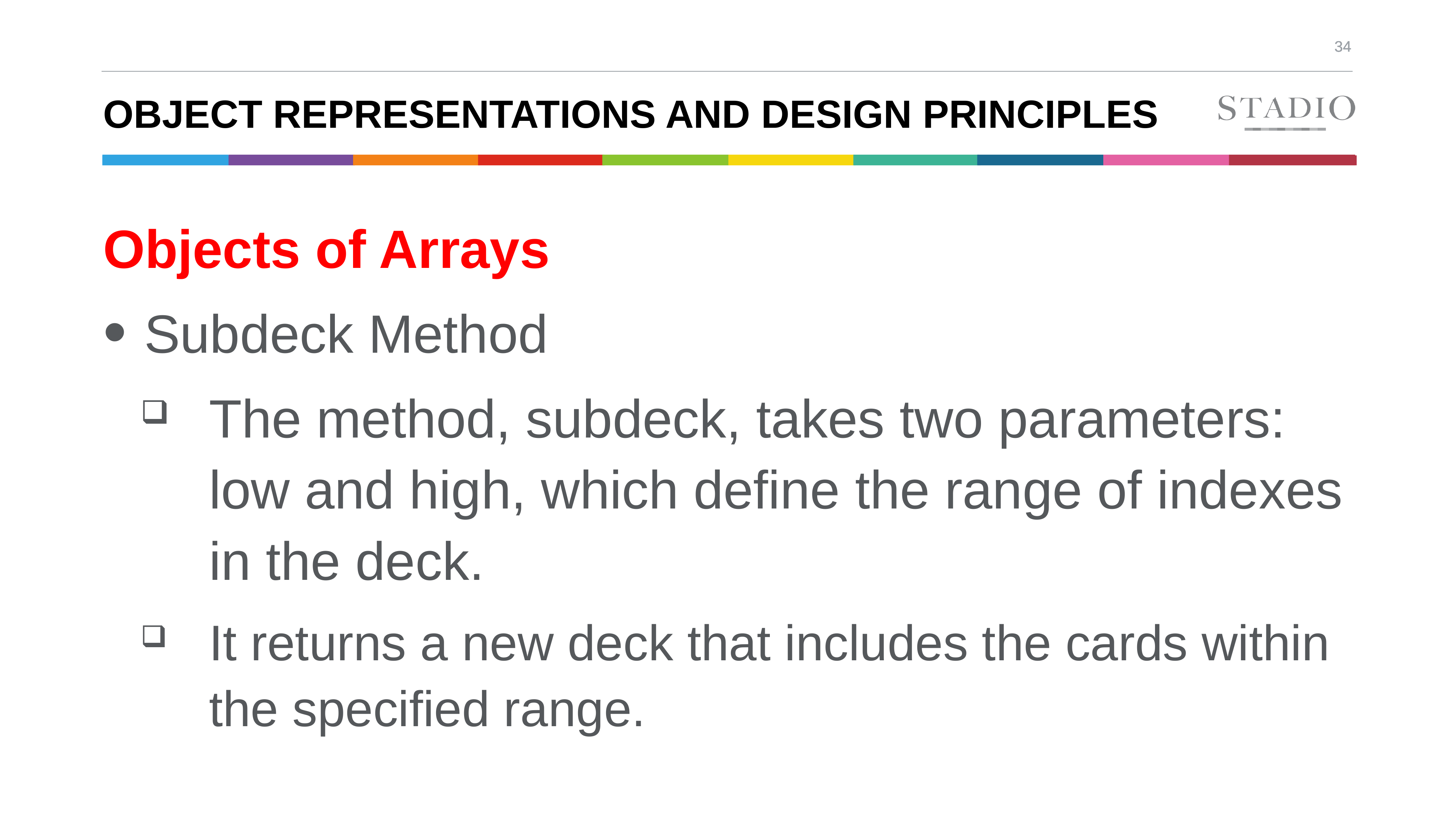

# Object Representations and Design Principles

Objects of Arrays
Subdeck Method
The method, subdeck, takes two parameters: low and high, which define the range of indexes in the deck.
It returns a new deck that includes the cards within the specified range.